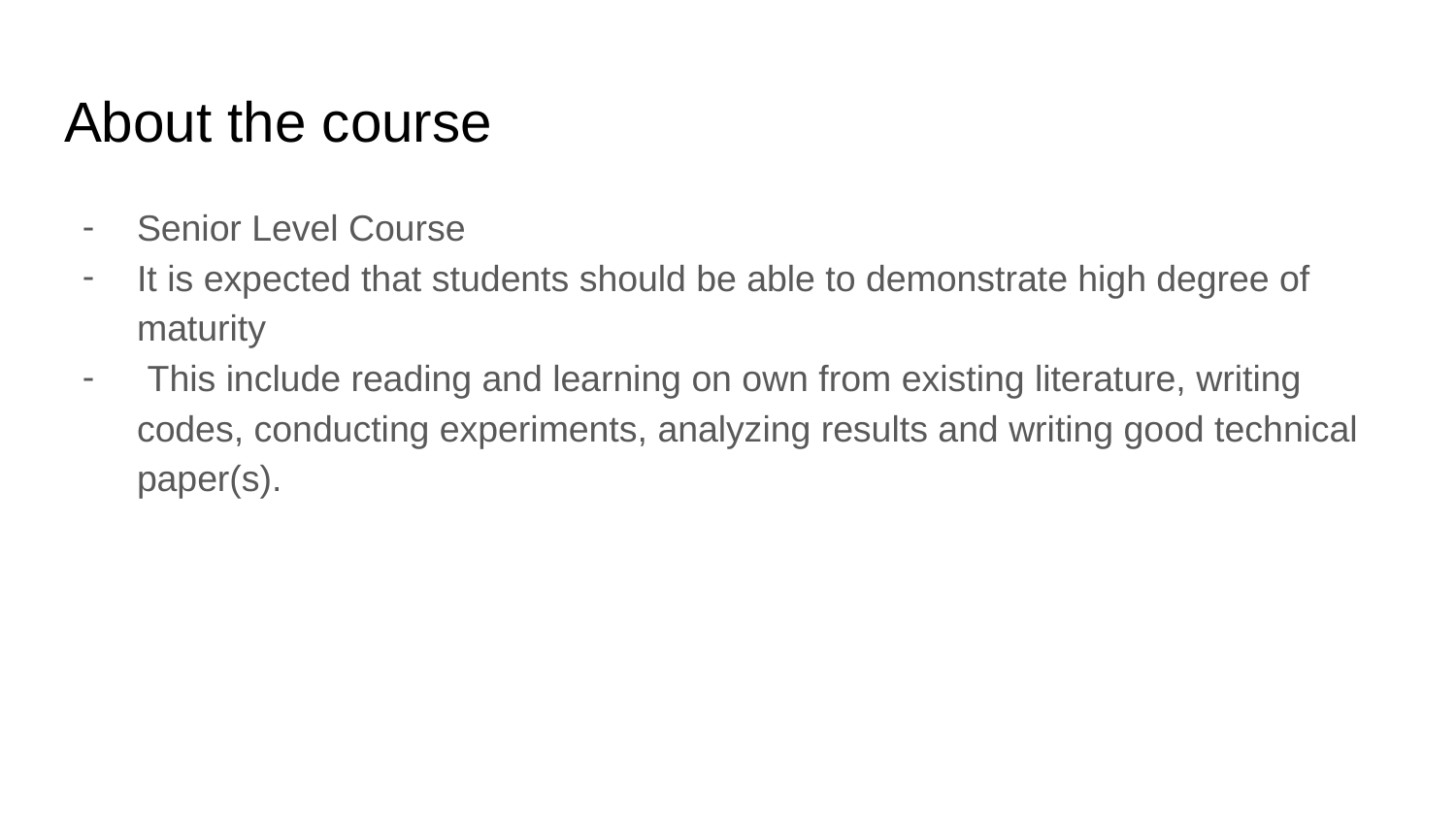

# About the course
Senior Level Course
It is expected that students should be able to demonstrate high degree of maturity
 This include reading and learning on own from existing literature, writing codes, conducting experiments, analyzing results and writing good technical paper(s).